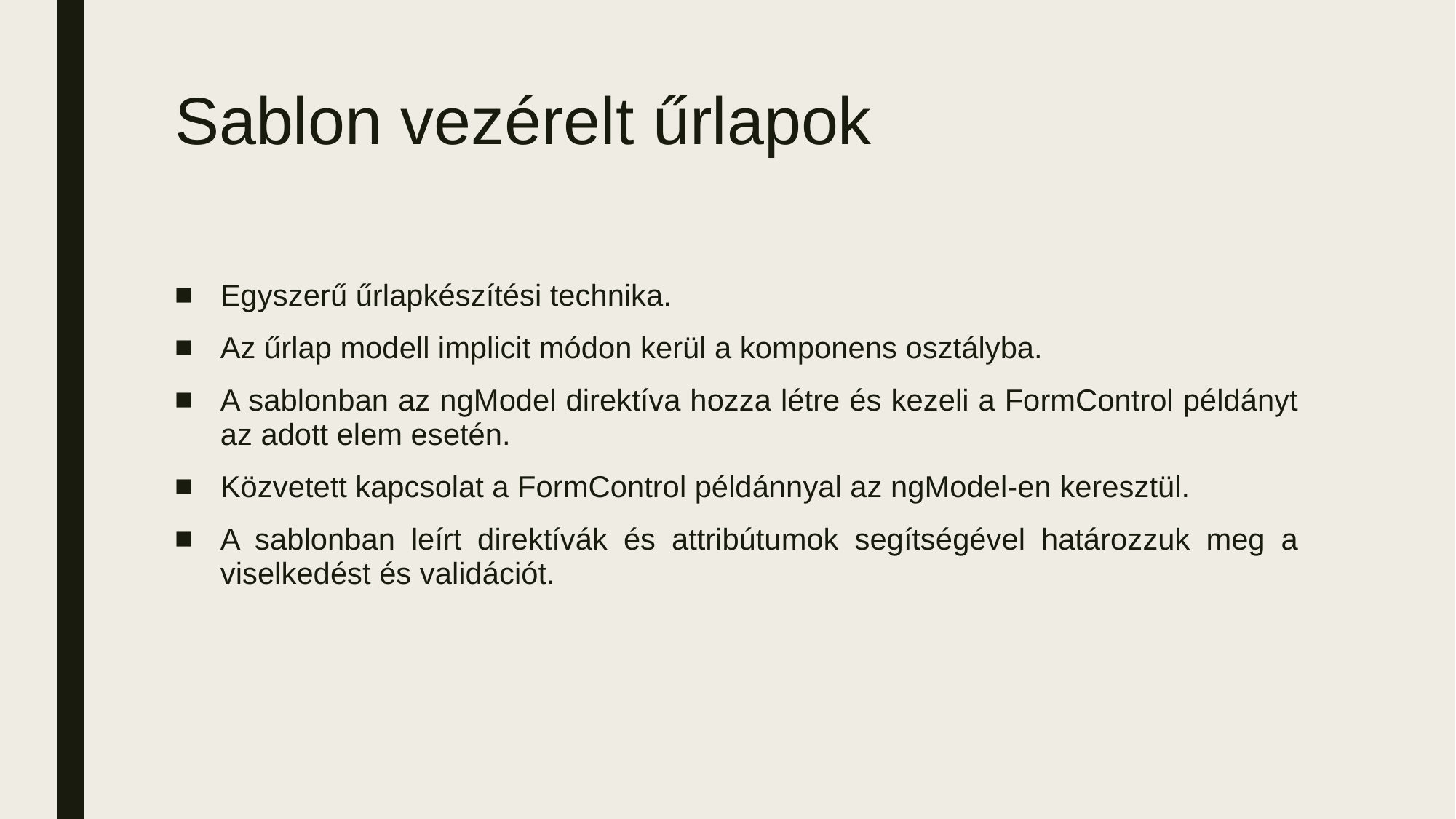

# Sablon vezérelt űrlapok
Egyszerű űrlapkészítési technika.
Az űrlap modell implicit módon kerül a komponens osztályba.
A sablonban az ngModel direktíva hozza létre és kezeli a FormControl példányt az adott elem esetén.
Közvetett kapcsolat a FormControl példánnyal az ngModel-en keresztül.
A sablonban leírt direktívák és attribútumok segítségével határozzuk meg a viselkedést és validációt.